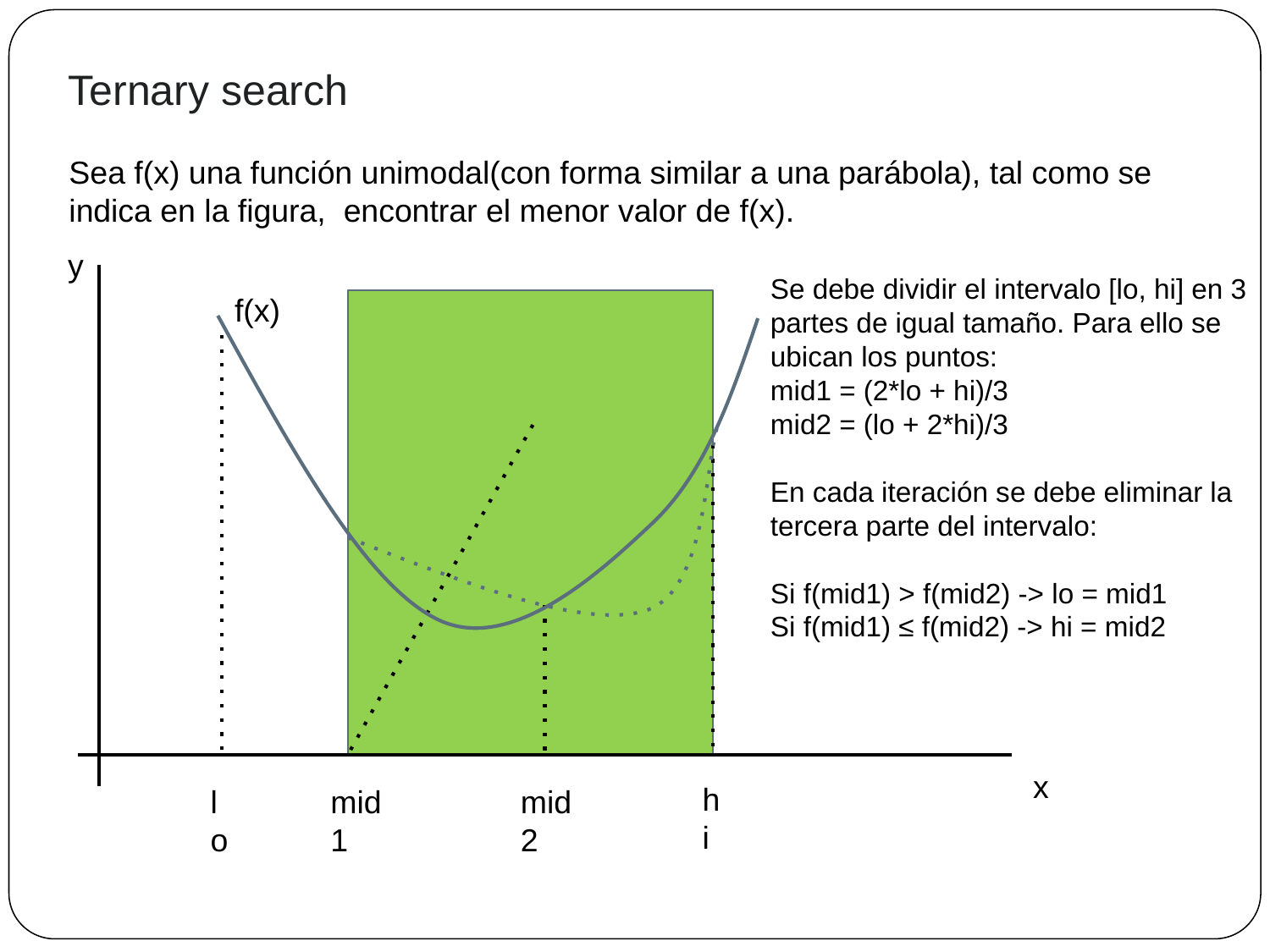

Ternary search
Sea f(x) una función unimodal(con forma similar a una parábola), tal como se indica en la figura,  encontrar el menor valor de f(x).
y
Se debe dividir el intervalo [lo, hi] en 3 partes de igual tamaño. Para ello se ubican los puntos:
mid1 = (2*lo + hi)/3
mid2 = (lo + 2*hi)/3

En cada iteración se debe eliminar la tercera parte del intervalo:

Si f(mid1) > f(mid2) -> lo = mid1
Si f(mid1) ≤ f(mid2) -> hi = mid2
f(x)

x
hi
lo
mid1
mid2